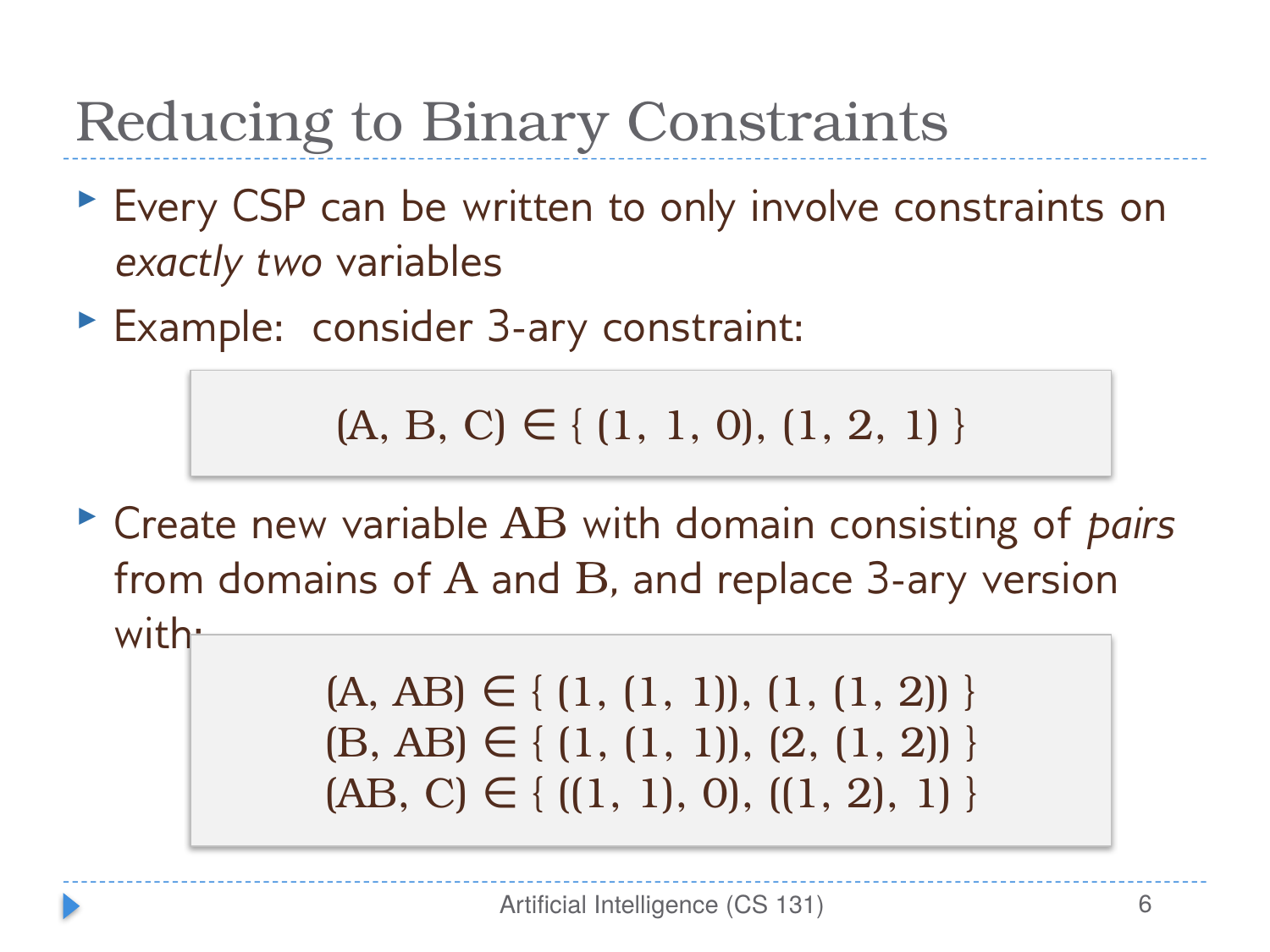

# Reducing to Binary Constraints
Every CSP can be written to only involve constraints on exactly two variables
Example:  consider 3-ary constraint:

Create new variable AB with domain consisting of pairs from domains of A and B, and replace 3-ary version with:
(A, B, C) ∈ { (1, 1, 0), (1, 2, 1) }
(A, AB) ∈ { (1, (1, 1)), (1, (1, 2)) }
(B, AB) ∈ { (1, (1, 1)), (2, (1, 2)) }
(AB, C) ∈ { ((1, 1), 0), ((1, 2), 1) }
6
Artificial Intelligence (CS 131)